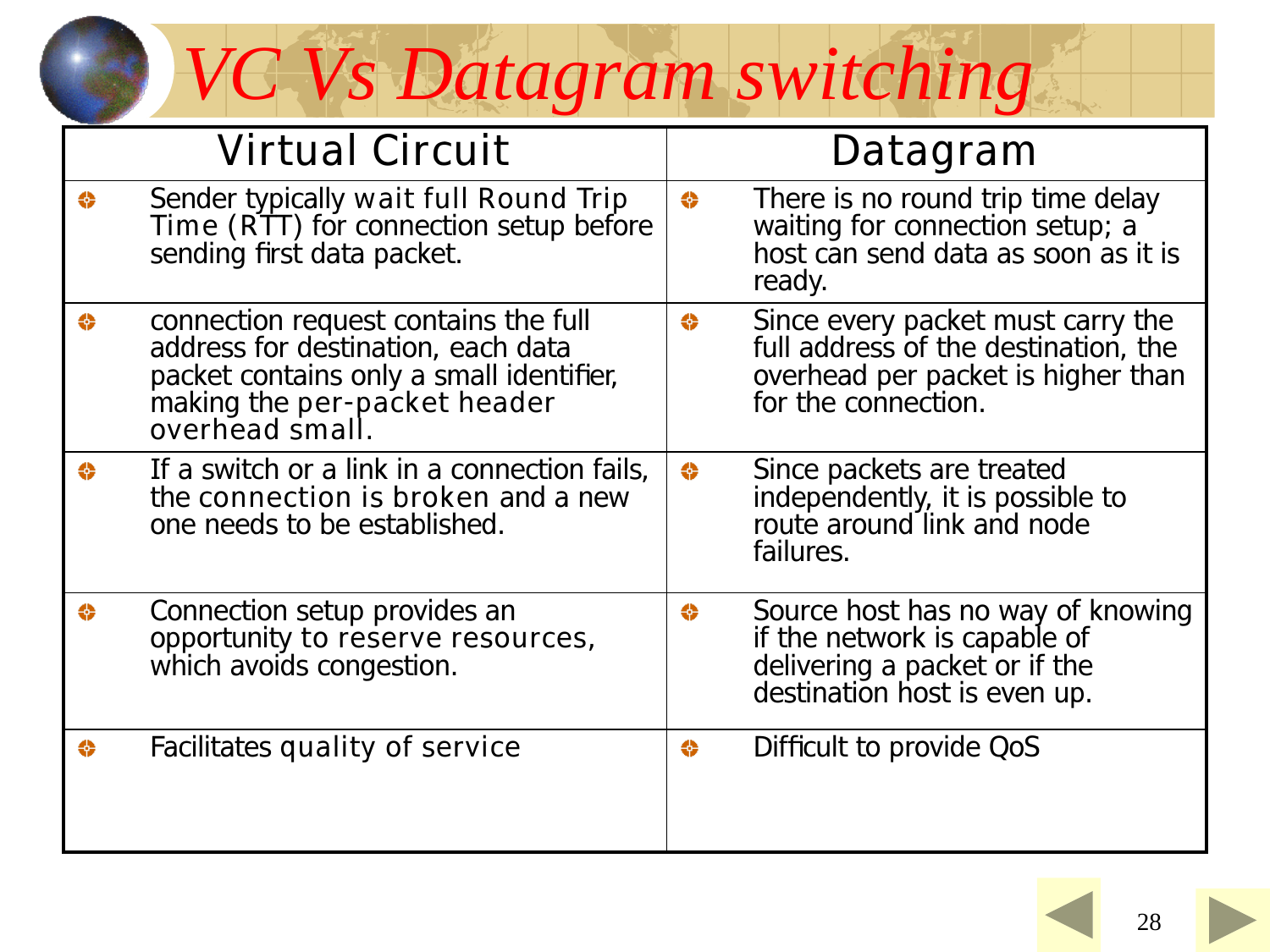

# VC Vs Datagram switching
| Virtual Circuit | Datagram |
| --- | --- |
| Sender typically wait full Round Trip Time (RTT) for connection setup before sending first data packet. | There is no round trip time delay waiting for connection setup; a host can send data as soon as it is ready. |
| connection request contains the full address for destination, each data packet contains only a small identifier, making the per-packet header overhead small. | Since every packet must carry the full address of the destination, the overhead per packet is higher than for the connection. |
| If a switch or a link in a connection fails, the connection is broken and a new one needs to be established. | Since packets are treated independently, it is possible to route around link and node failures. |
| Connection setup provides an opportunity to reserve resources, which avoids congestion. | Source host has no way of knowing if the network is capable of delivering a packet or if the destination host is even up. |
| Facilitates quality of service | Difficult to provide QoS |

28